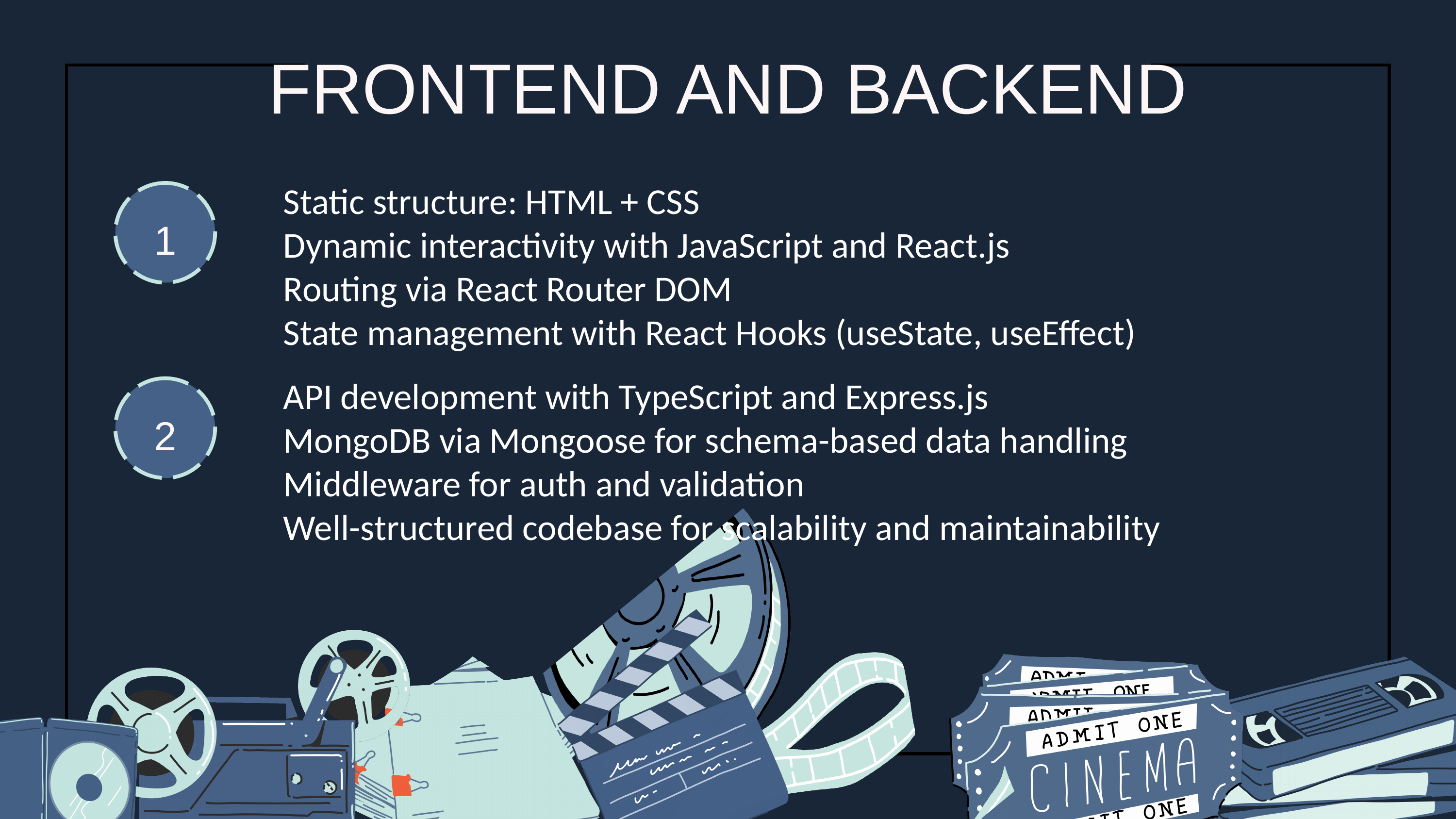

FRONTEND AND BACKEND

Static structure: HTML + CSS
Dynamic interactivity with JavaScript and React.js
Routing via React Router DOM
State management with React Hooks (useState, useEffect)

1
API development with TypeScript and Express.js
MongoDB via Mongoose for schema-based data handling
Middleware for auth and validation
Well-structured codebase for scalability and maintainability

2